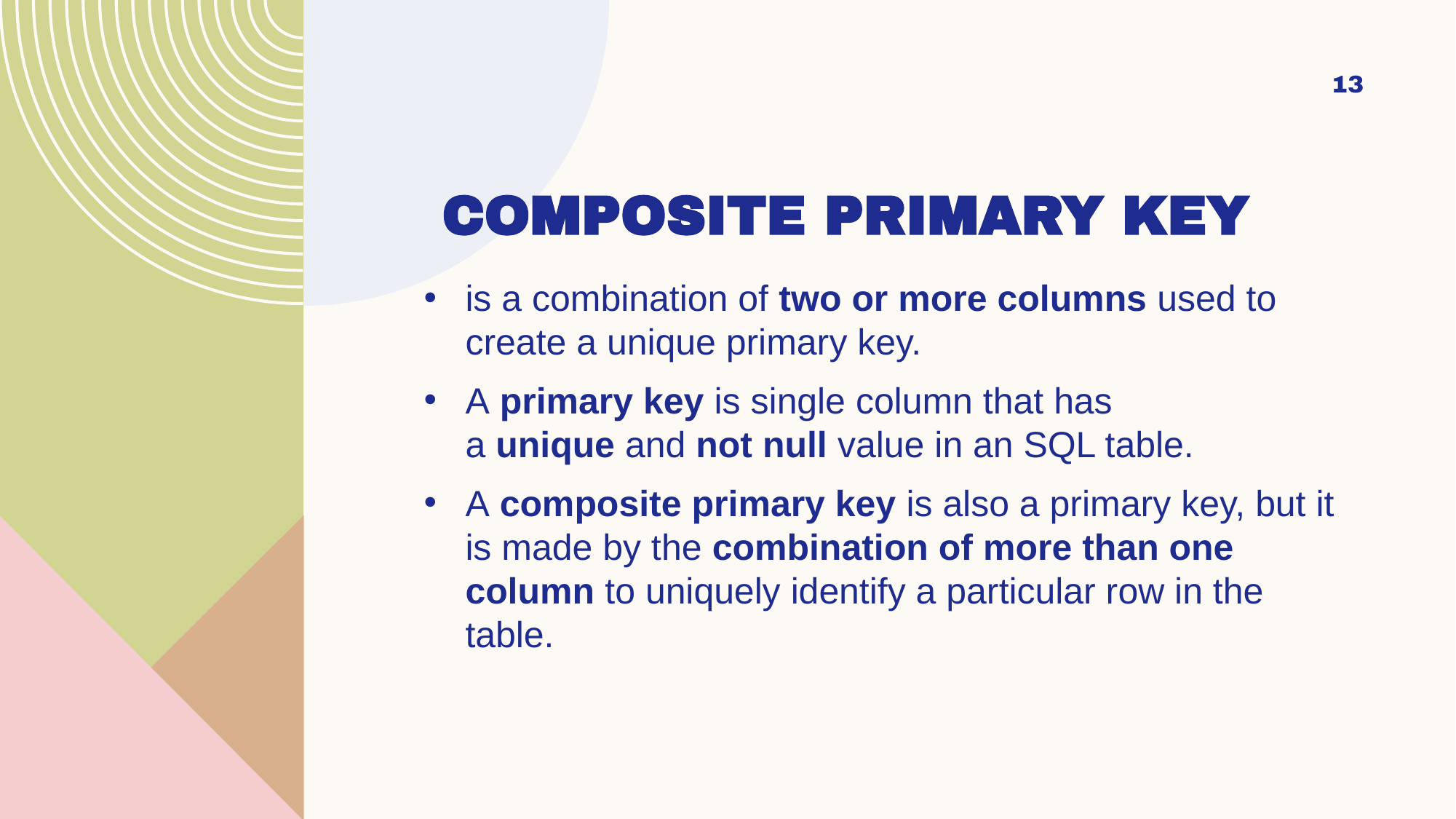

13
# composite primary key
is a combination of two or more columns used to create a unique primary key.
A primary key is single column that has a unique and not null value in an SQL table.
A composite primary key is also a primary key, but it is made by the combination of more than one column to uniquely identify a particular row in the table.